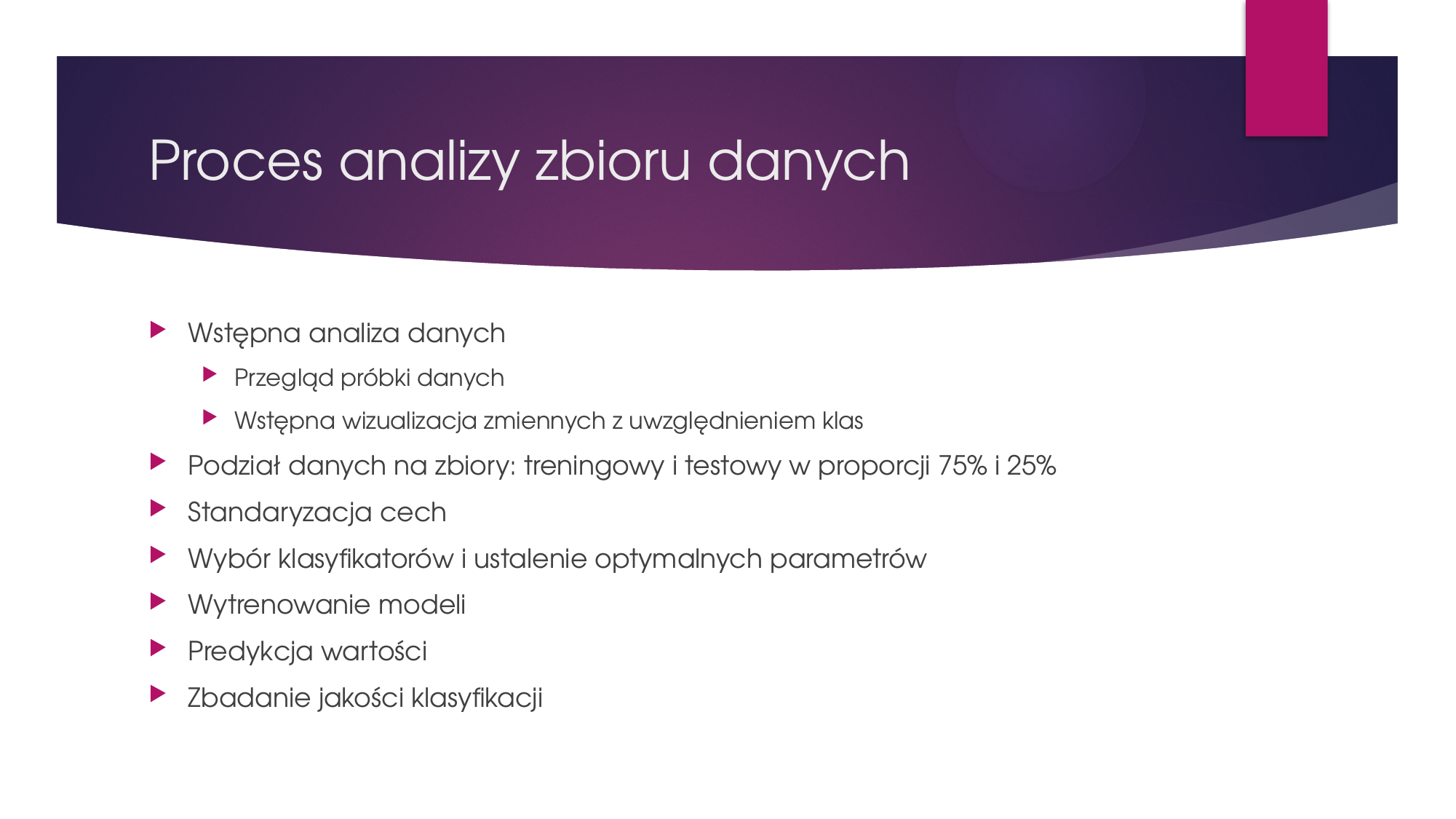

# Proces analizy zbioru danych
Wstępna analiza danych
Przegląd próbki danych
Wstępna wizualizacja zmiennych z uwzględnieniem klas
Podział danych na zbiory: treningowy i testowy w proporcji 75% i 25%
Standaryzacja cech
Wybór klasyfikatorów i ustalenie optymalnych parametrów
Wytrenowanie modeli
Predykcja wartości
Zbadanie jakości klasyfikacji